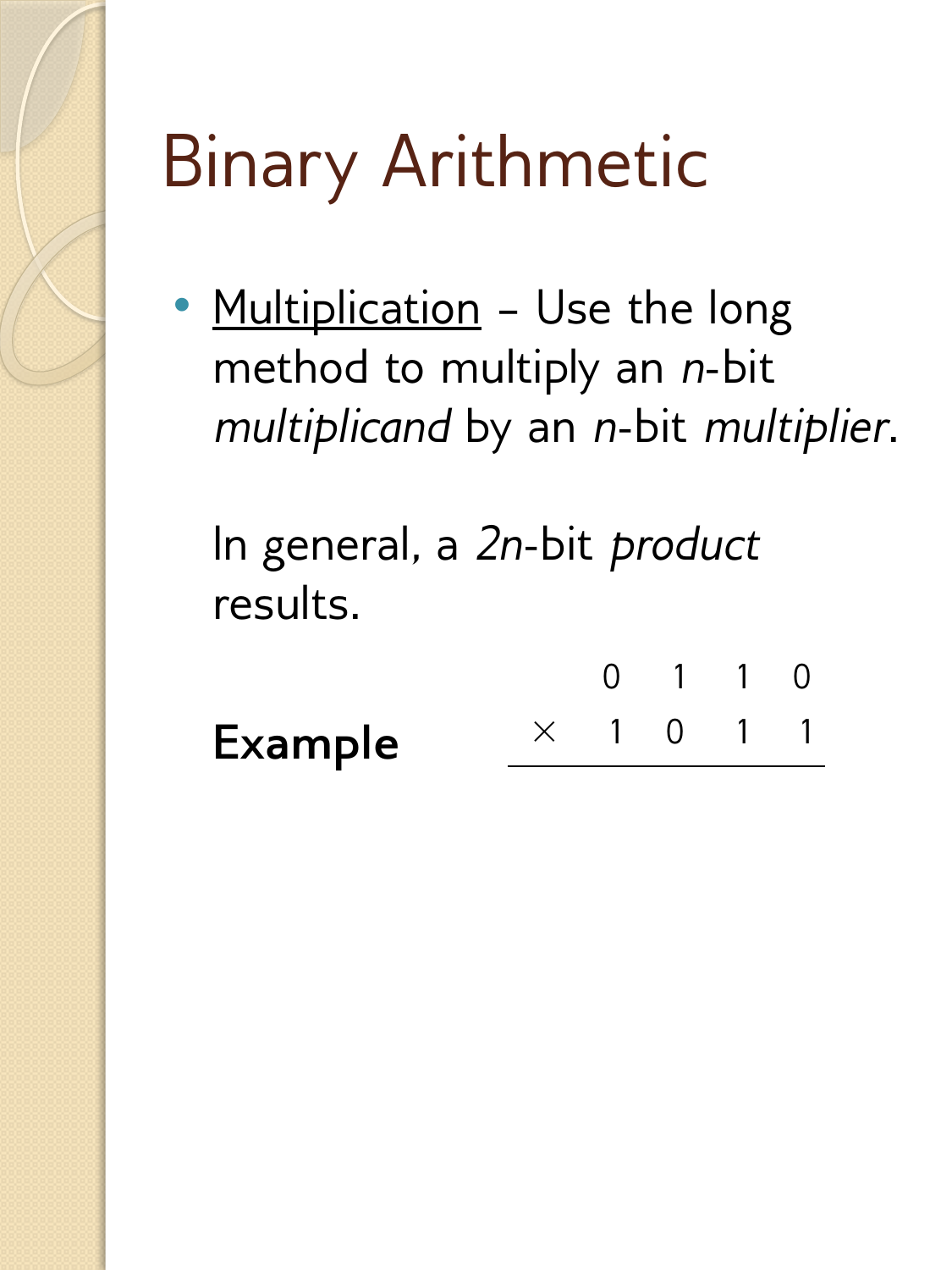

# Binary Arithmetic
Multiplication – Use the long method to multiply an n-bit multiplicand by an n-bit multiplier.
In general, a 2n-bit product results.

	Example

|  | 0 | 1 | 1 | 0 |
| --- | --- | --- | --- | --- |
| × | 1 | 0 | 1 | 1 |